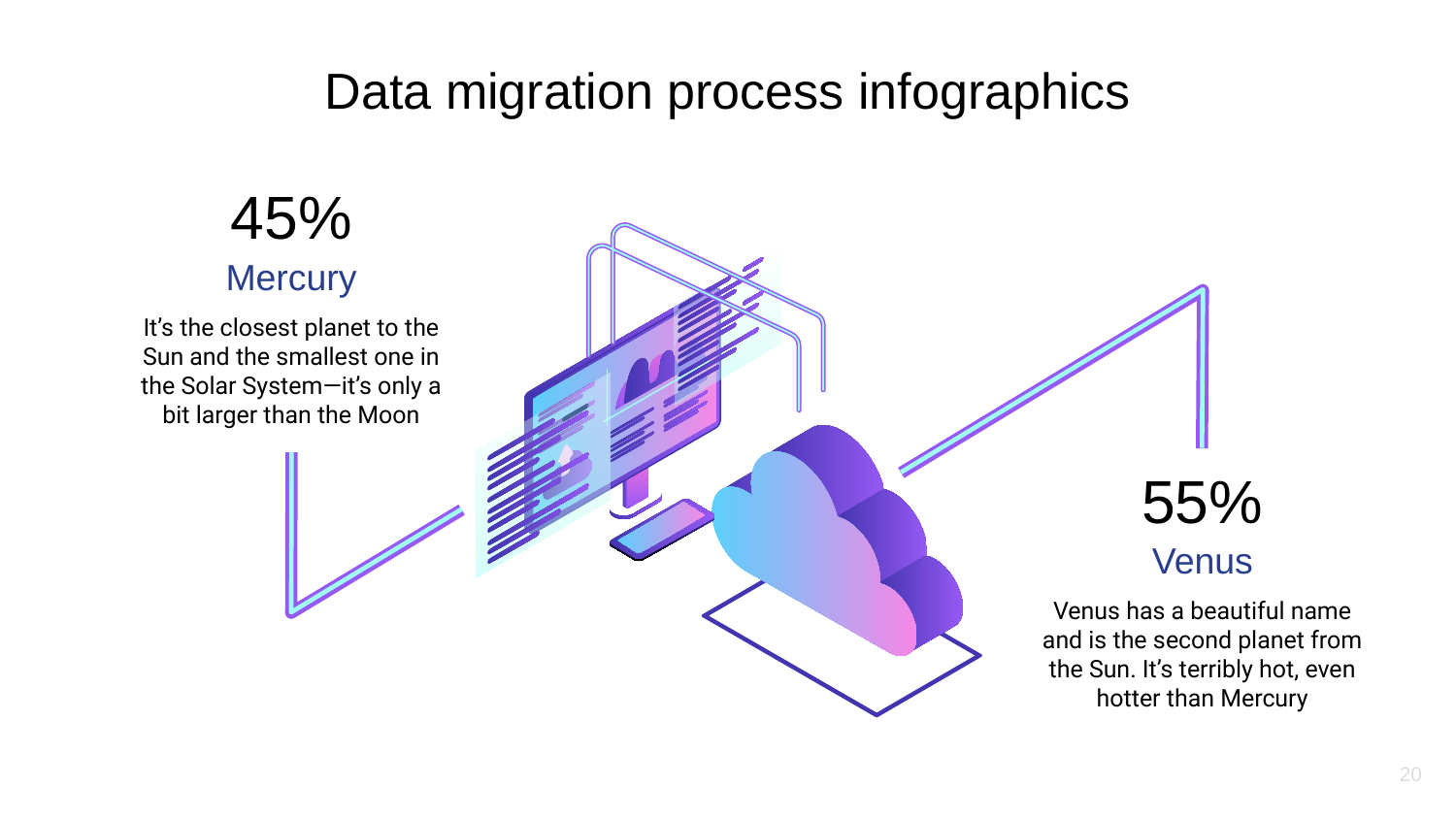

# Data migration process infographics
45%

Mercury
It’s the closest planet to the Sun and the smallest one in the Solar System—it’s only a bit larger than the Moon

55%
Venus
Venus has a beautiful name and is the second planet from the Sun. It’s terribly hot, even hotter than Mercury
20